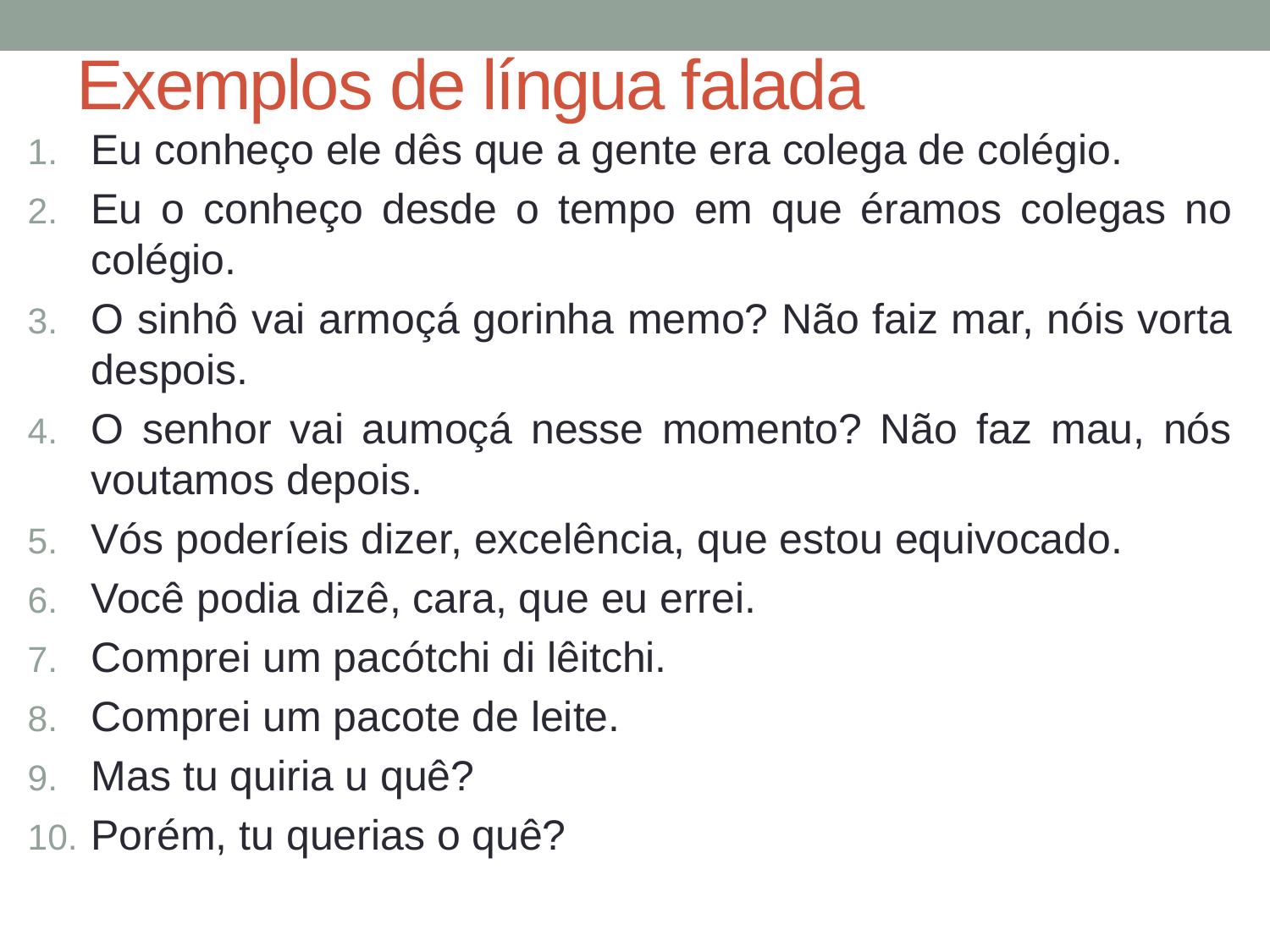

# Exemplos de língua falada
Eu conheço ele dês que a gente era colega de colégio.
Eu o conheço desde o tempo em que éramos colegas no colégio.
O sinhô vai armoçá gorinha memo? Não faiz mar, nóis vorta despois.
O senhor vai aumoçá nesse momento? Não faz mau, nós voutamos depois.
Vós poderíeis dizer, excelência, que estou equivocado.
Você podia dizê, cara, que eu errei.
Comprei um pacótchi di lêitchi.
Comprei um pacote de leite.
Mas tu quiria u quê?
Porém, tu querias o quê?